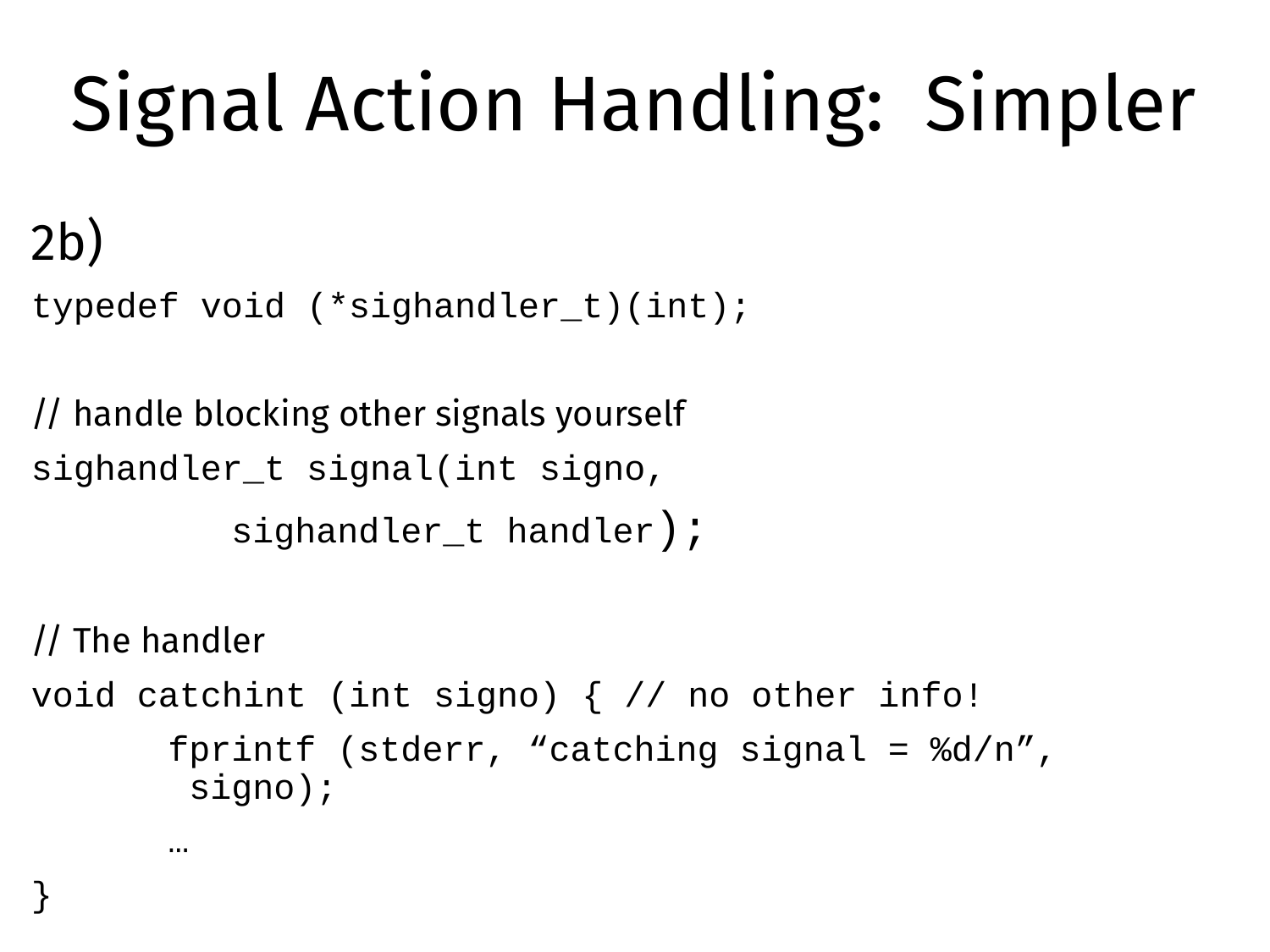

# Signal Action Handling:  Simpler
2b)
typedef void (*sighandler_t)(int);

// handle blocking other signals yourself
sighandler_t signal(int signo,
			    sighandler_t handler);

// The handler
void catchint (int signo) { // no other info!
	 fprintf (stderr, “catching signal = %d/n”,  				  signo);
	 …
}